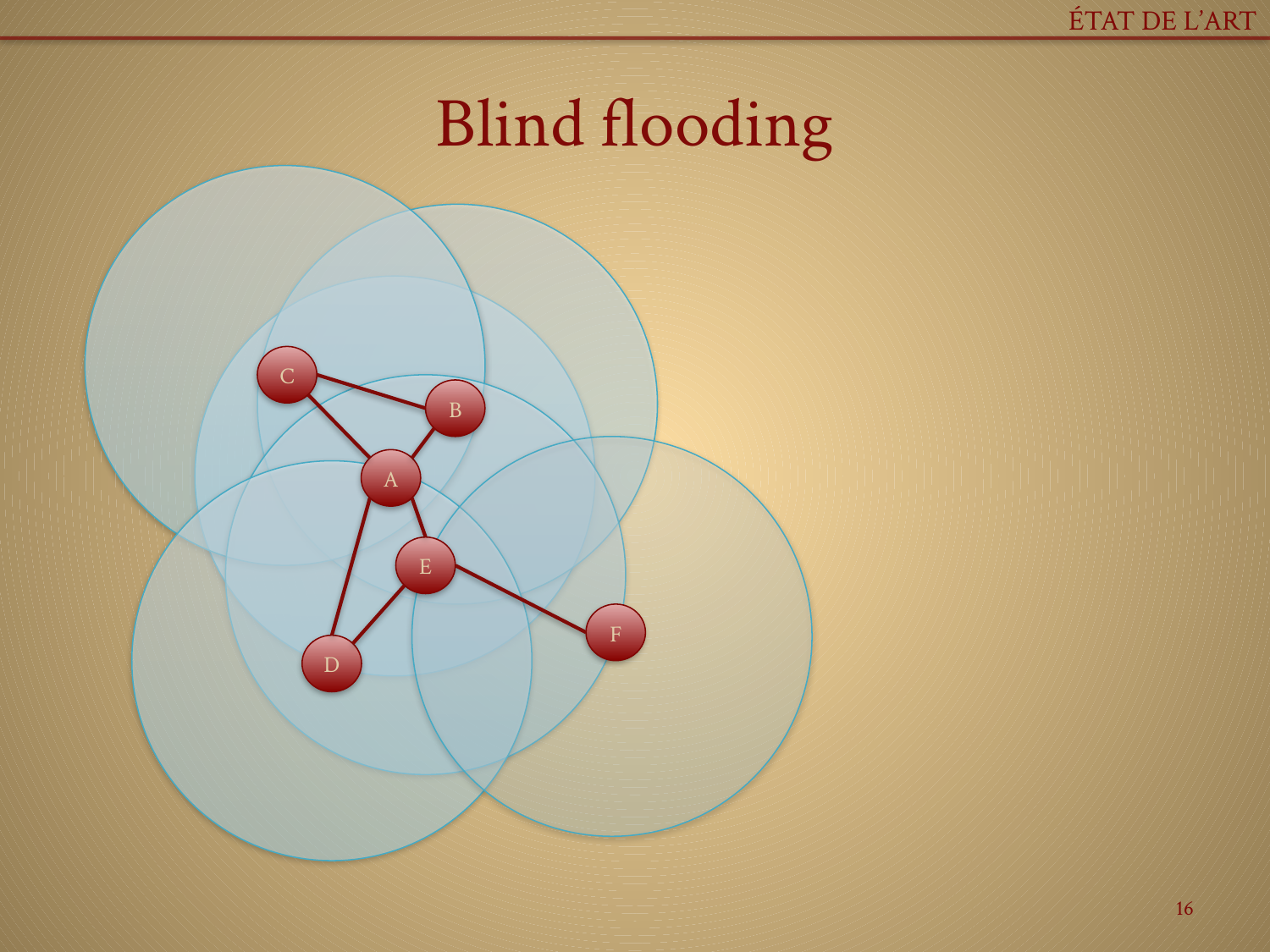

état de l’art
# Blind flooding

C

B

A

E
F
D
16